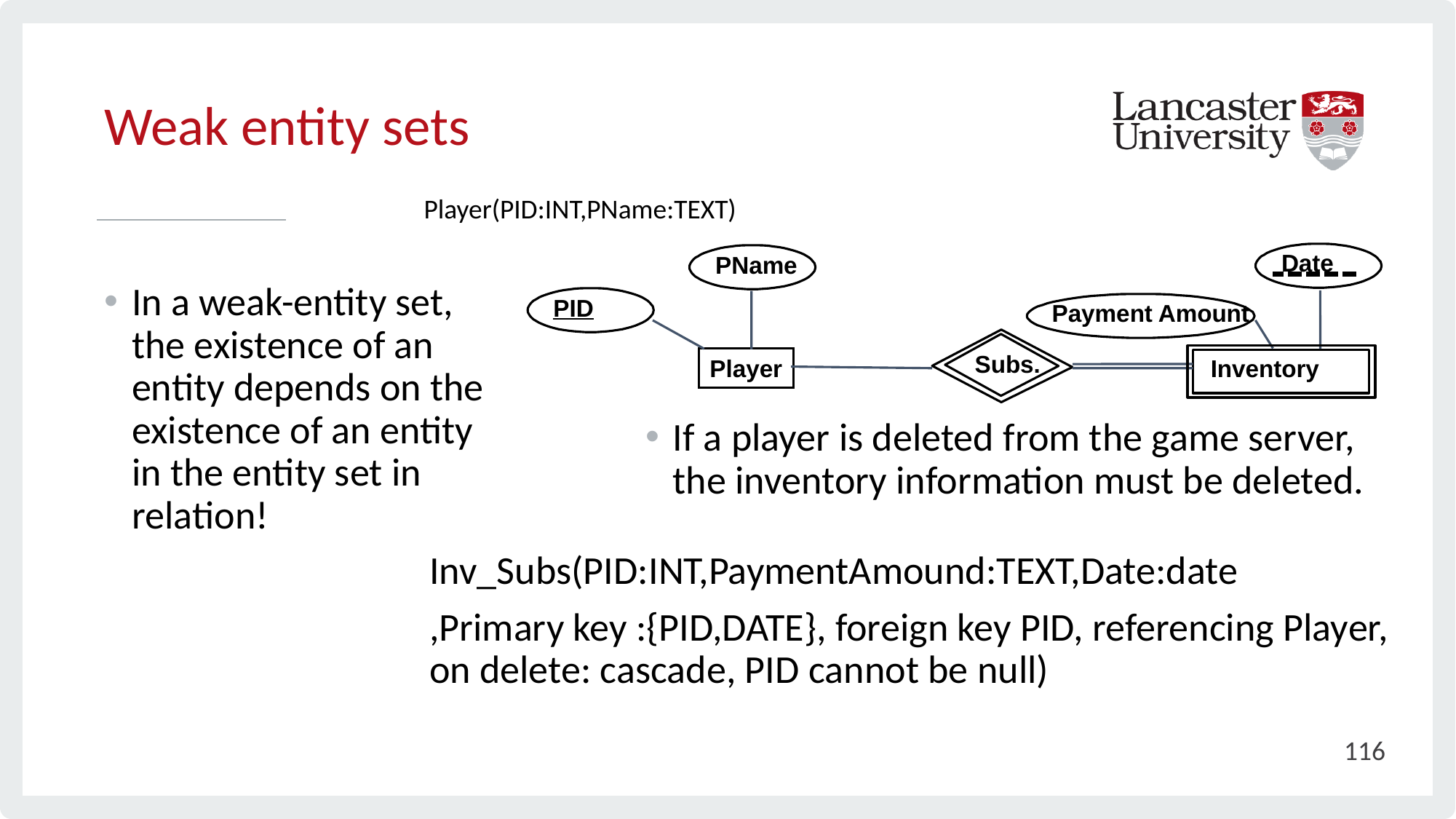

# Weak entity sets
Player(PID:INT,PName:TEXT)
Date

PName

In a weak-entity set, the existence of an entity depends on the existence of an entity in the entity set in relation!
PID

Payment Amount

Subs.

Inventory
Player

If a player is deleted from the game server, the inventory information must be deleted.
Inv_Subs(PID:INT,PaymentAmound:TEXT,Date:date
,Primary key :{PID,DATE}, foreign key PID, referencing Player, on delete: cascade, PID cannot be null)
116